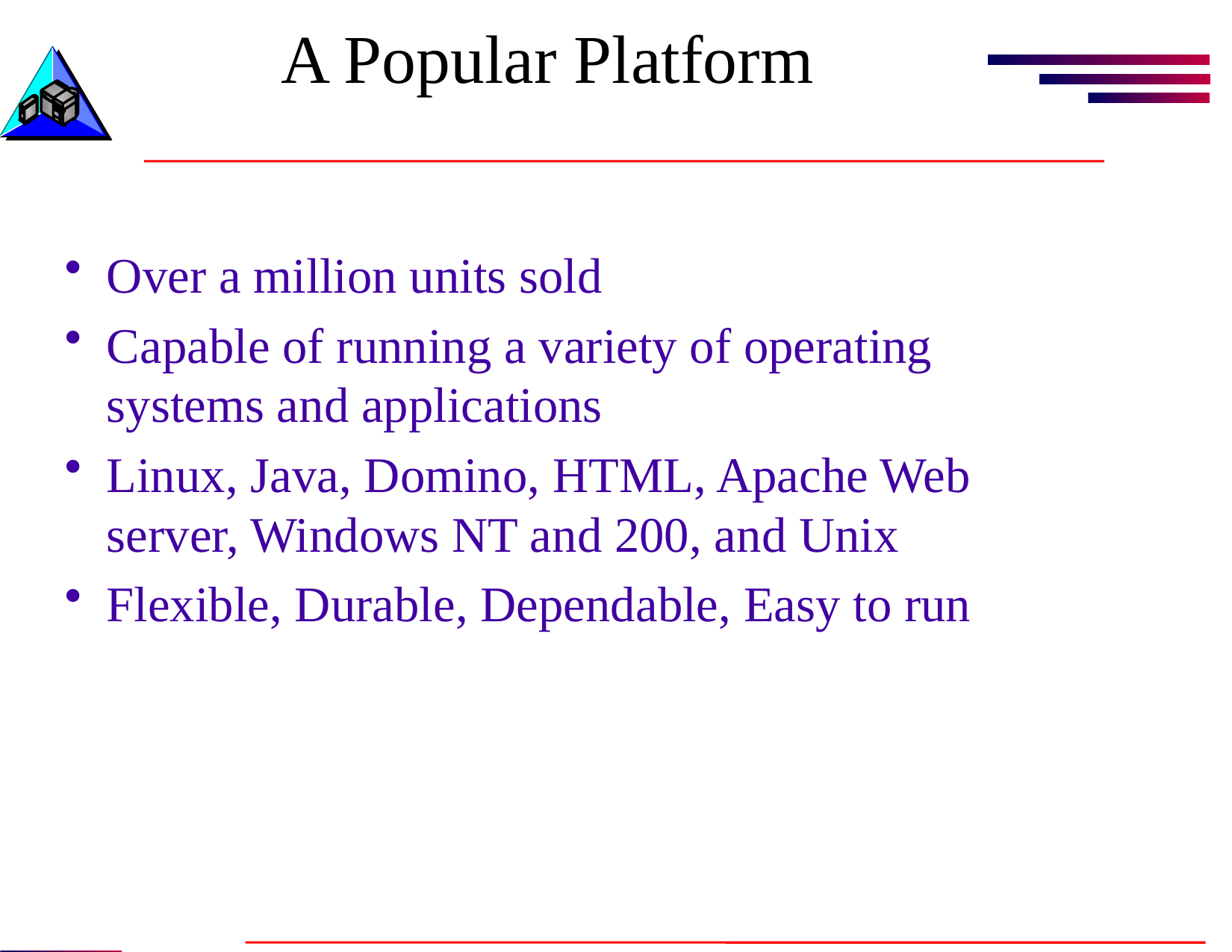

# A Popular Platform

Over a million units sold
Capable of running a variety of operating systems and applications
Linux, Java, Domino, HTML, Apache Web server, Windows NT and 200, and Unix
Flexible, Durable, Dependable, Easy to run